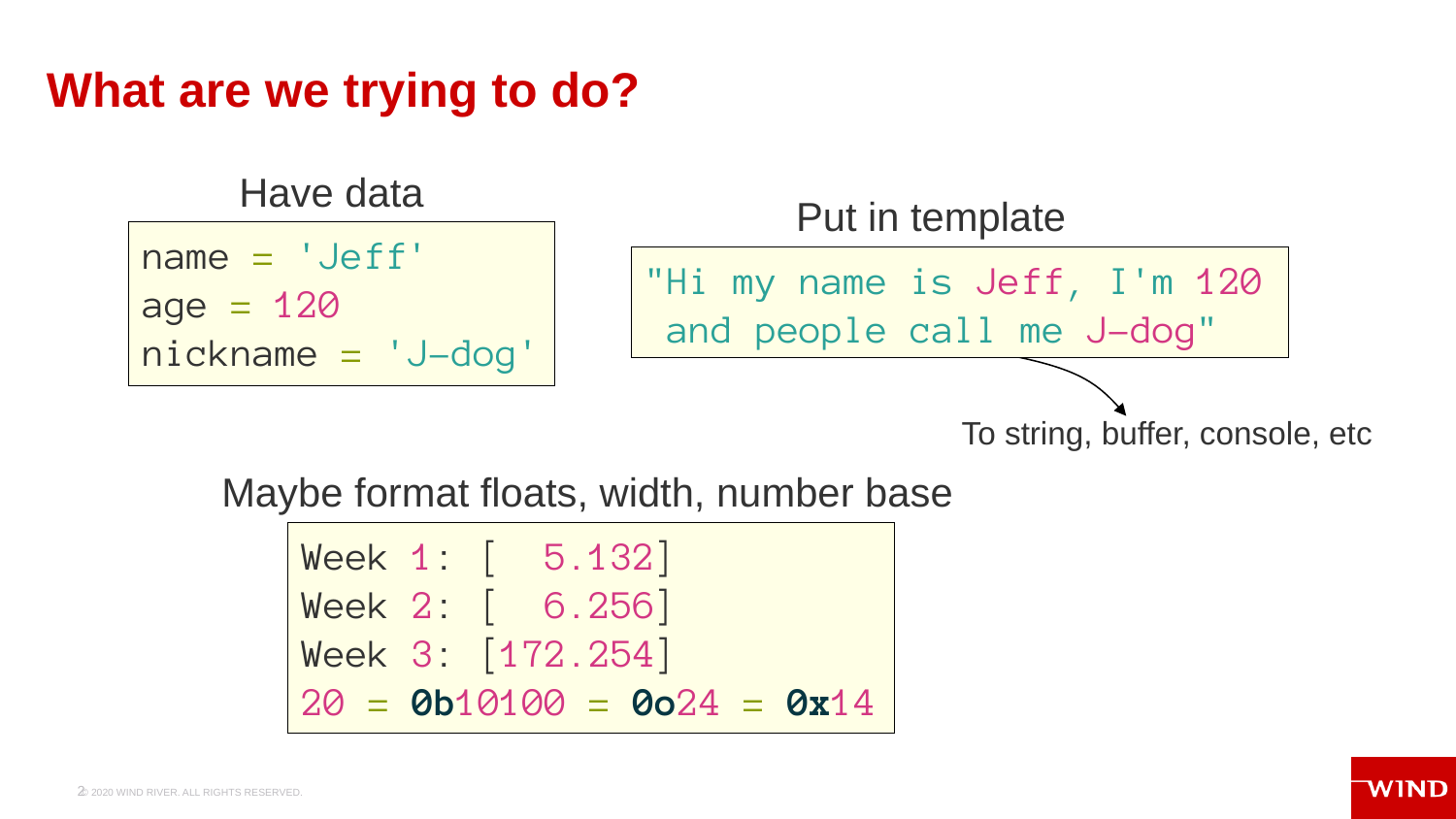

# What are we trying to do?
Have data
Put in template
name = 'Jeff'
age = 120
nickname = 'J-dog'
"Hi my name is Jeff, I'm 120 and people call me J-dog"

To string, buffer, console, etc
Maybe format floats, width, number base
Week 1: [  5.132]
Week 2: [  6.256]
Week 3: [172.254]
20 = 0b10100 = 0o24 = 0x14